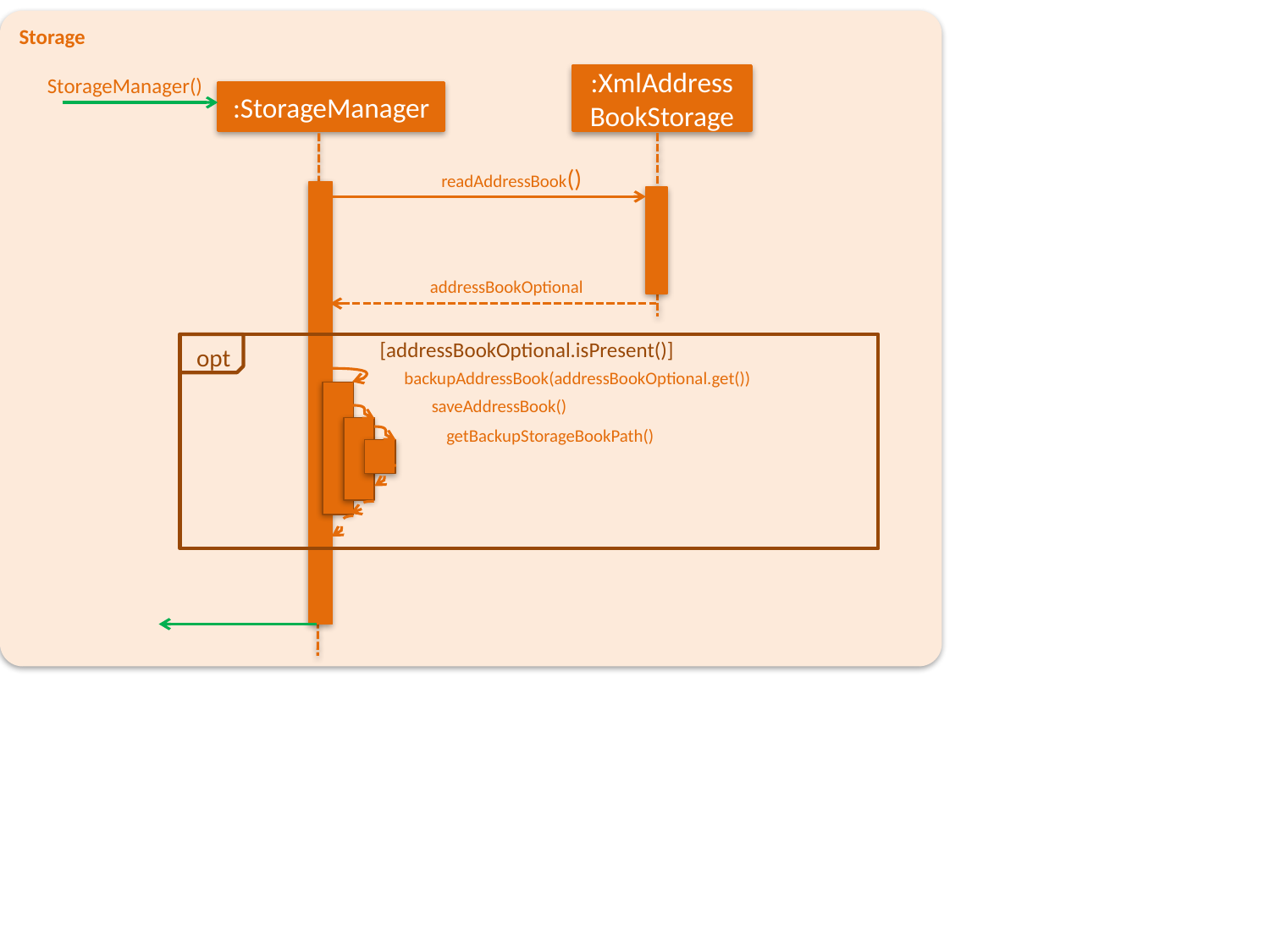

Storage
:XmlAddressBookStorage
StorageManager()
:StorageManager
readAddressBook()

addressBookOptional

[addressBookOptional.isPresent()]
opt

backupAddressBook(addressBookOptional.get())

saveAddressBook()

getBackupStorageBookPath()